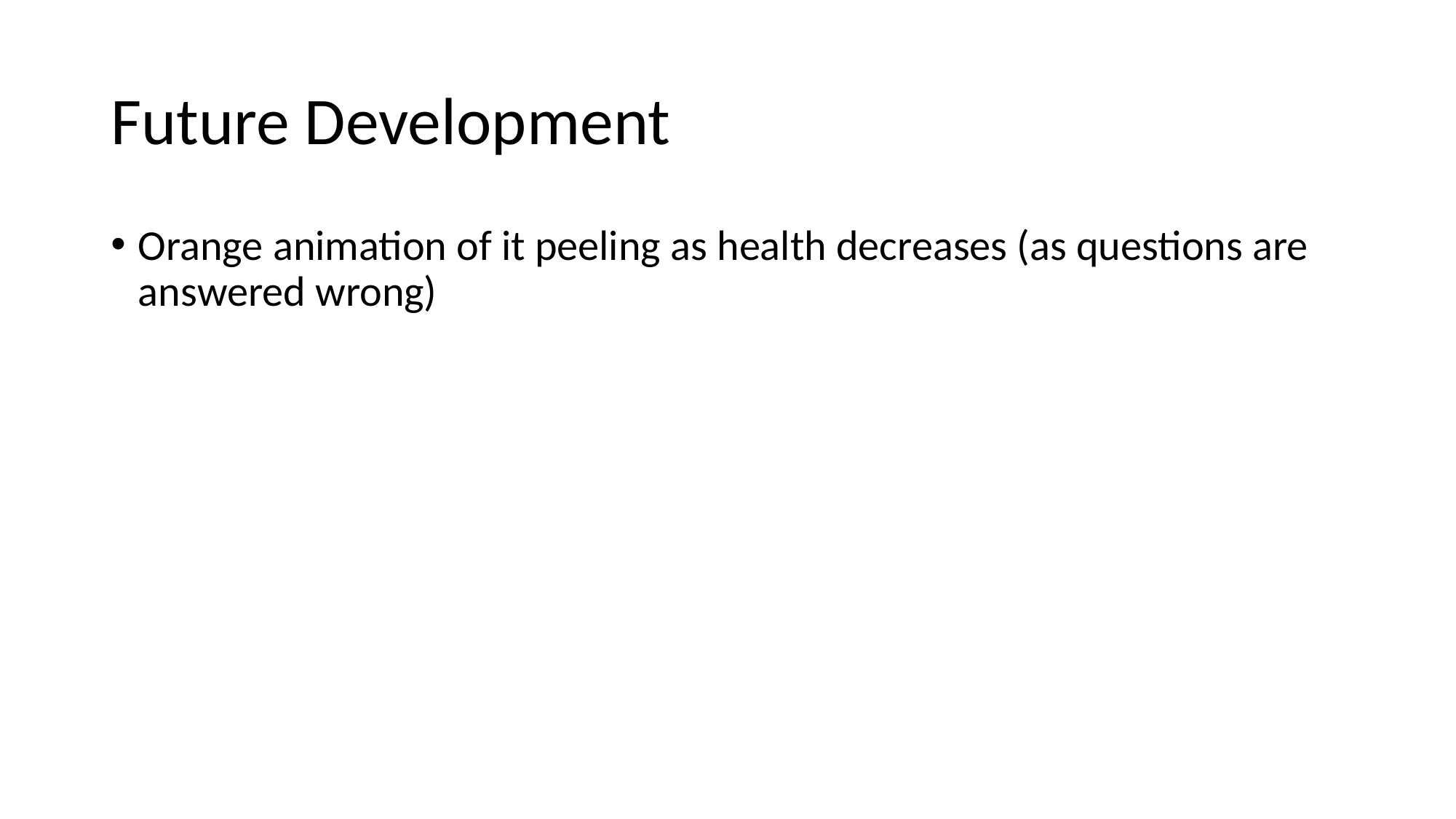

# Future Development
Orange animation of it peeling as health decreases (as questions are answered wrong)